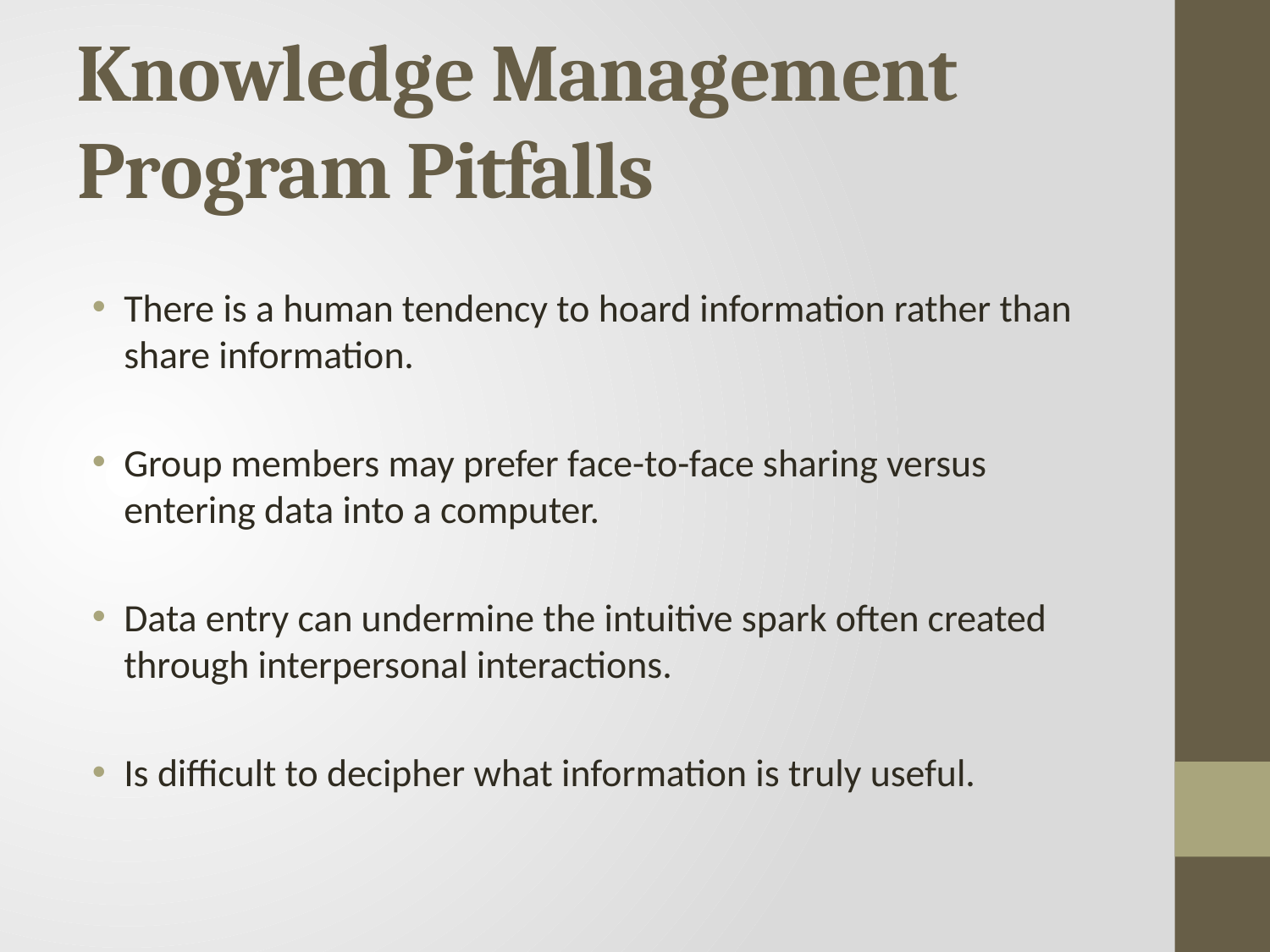

# Knowledge Management Program Pitfalls

There is a human tendency to hoard information rather than share information.

Group members may prefer face-to-face sharing versus entering data into a computer.

Data entry can undermine the intuitive spark often created through interpersonal interactions.

Is difficult to decipher what information is truly useful.